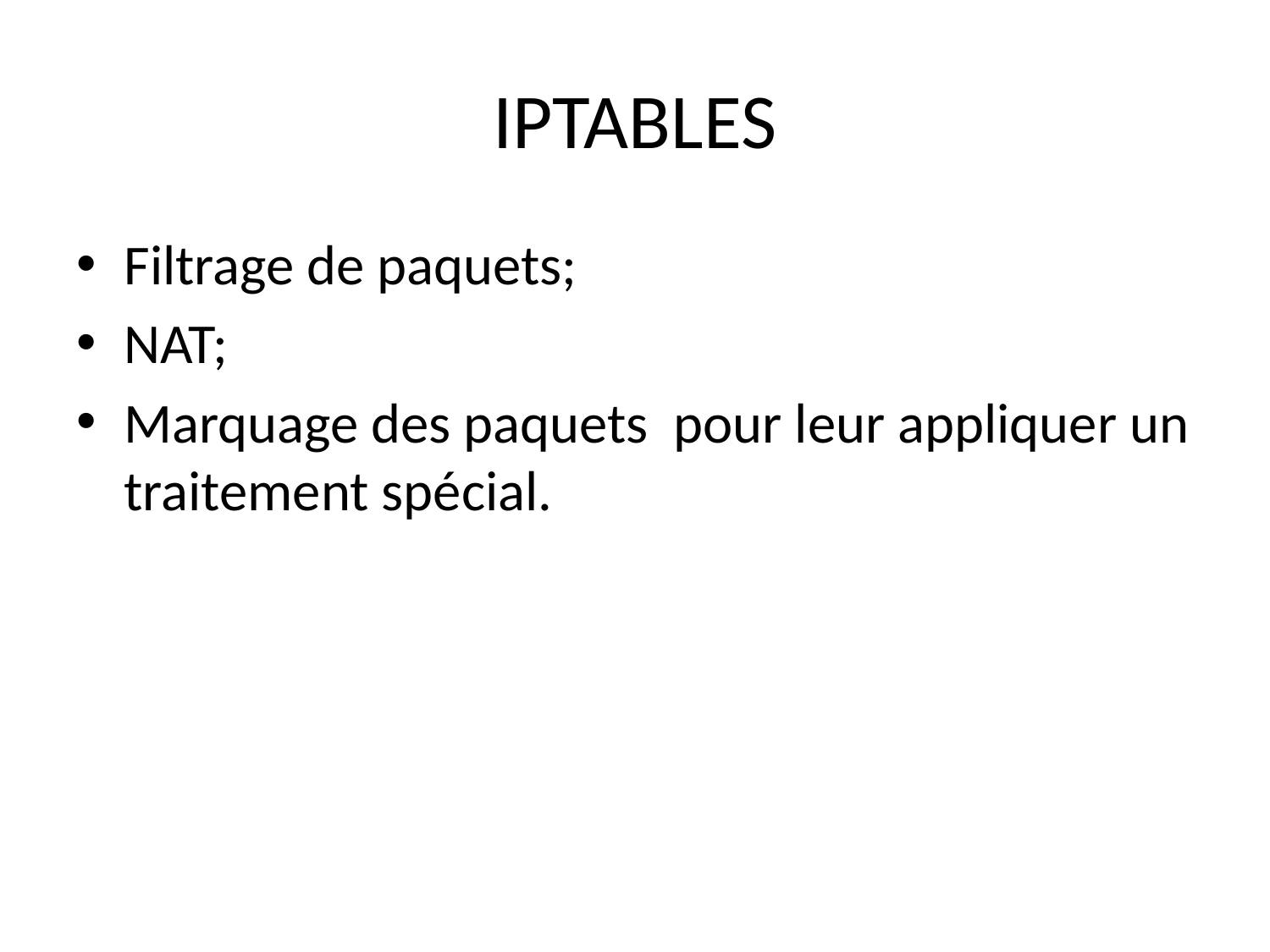

# IPTABLES
Filtrage de paquets;
NAT;
Marquage des paquets  pour leur appliquer un traitement spécial.